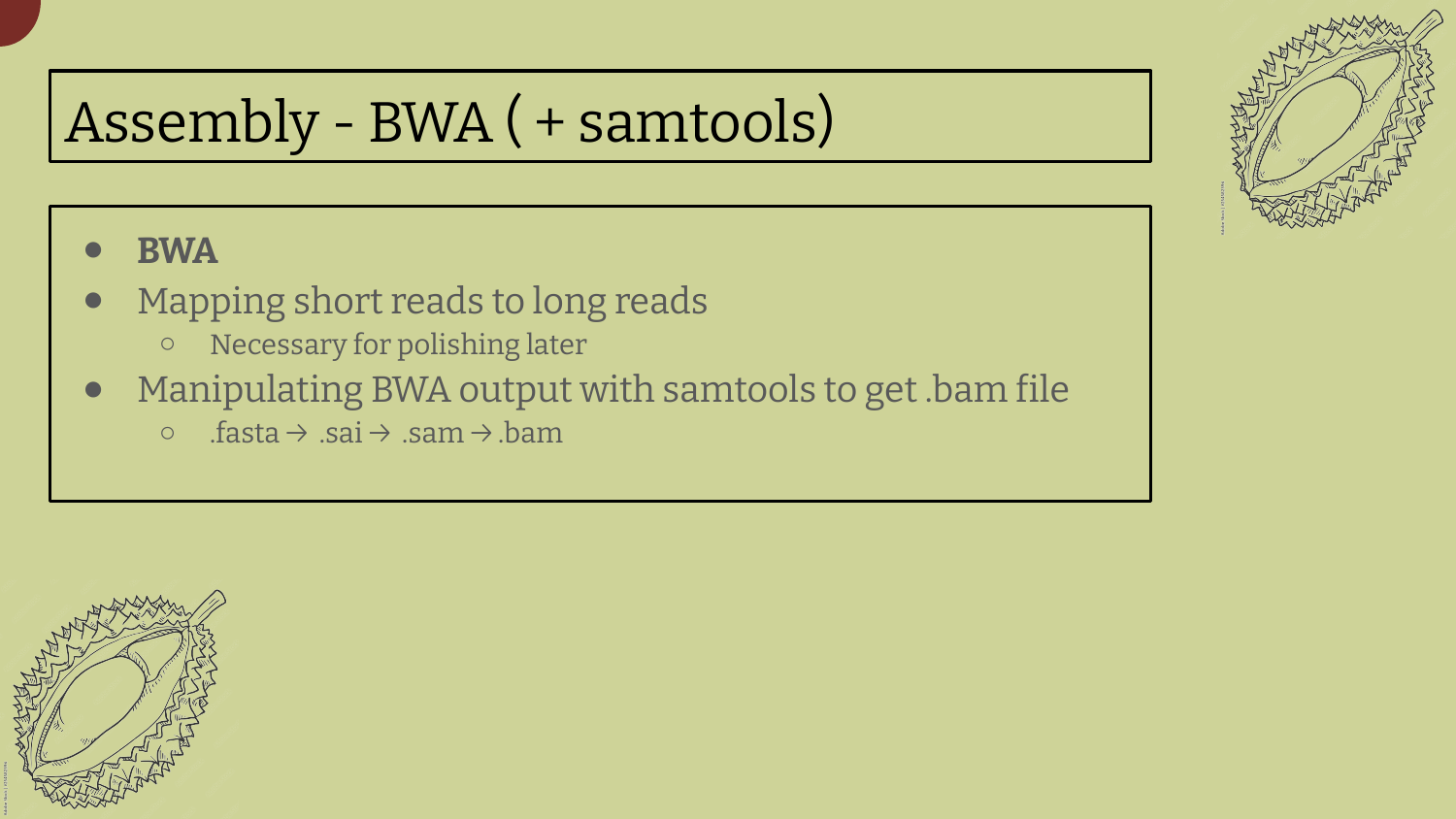

# Assembly - BWA ( + samtools)
BWA
Mapping short reads to long reads
Necessary for polishing later
Manipulating BWA output with samtools to get .bam file
.fasta →  .sai →  .sam → .bam